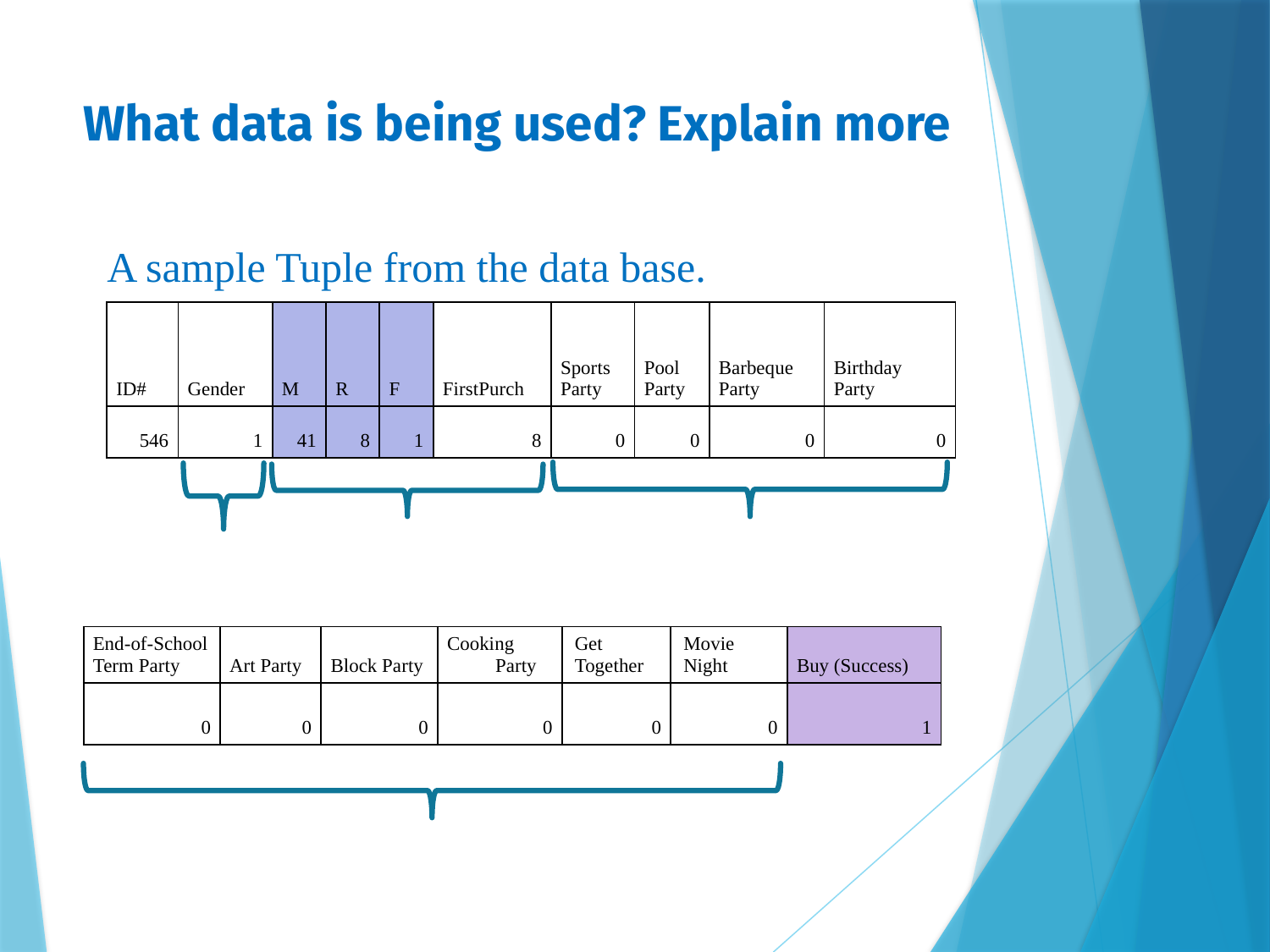

# What data is being used? Explain more
A sample Tuple from the data base.

| ID# | Gender | M | R | F | FirstPurch | Sports Party | Pool Party | Barbeque Party | Birthday Party |
| --- | --- | --- | --- | --- | --- | --- | --- | --- | --- |
| 546 | 1 | 41 | 8 | 1 | 8 | 0 | 0 | 0 | 0 |

| End-of-School Term Party | Art Party | Block Party | Cooking Party | Get Together | Movie Night | Buy (Success) |
| --- | --- | --- | --- | --- | --- | --- |
| 0 | 0 | 0 | 0 | 0 | 0 | 1 |